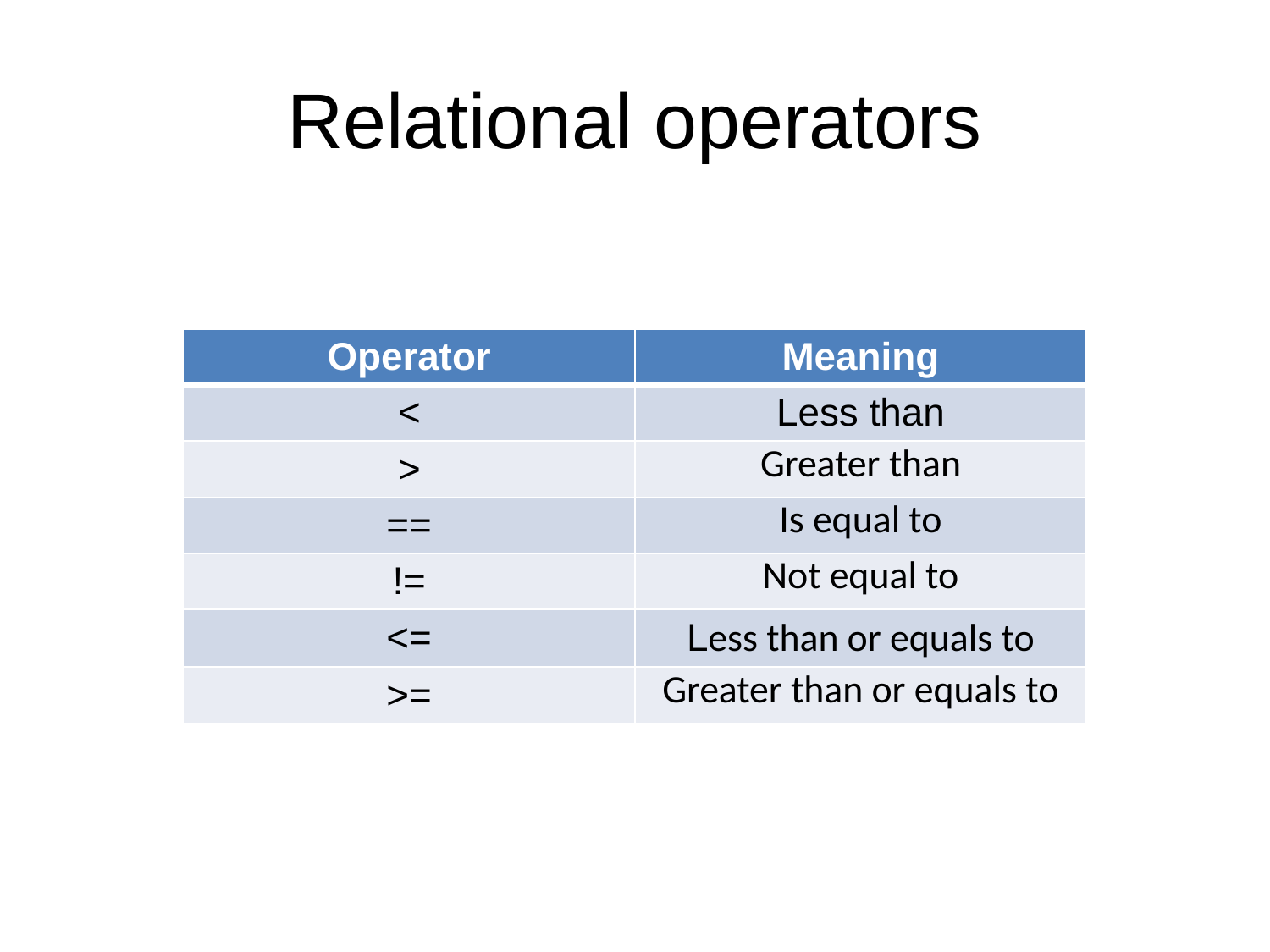

# Relational operators

| Operator | Meaning |
| --- | --- |
| < | Less than |
| > | Greater than |
| == | Is equal to |
| != | Not equal to |
| <= | Less than or equals to |
| >= | Greater than or equals to |